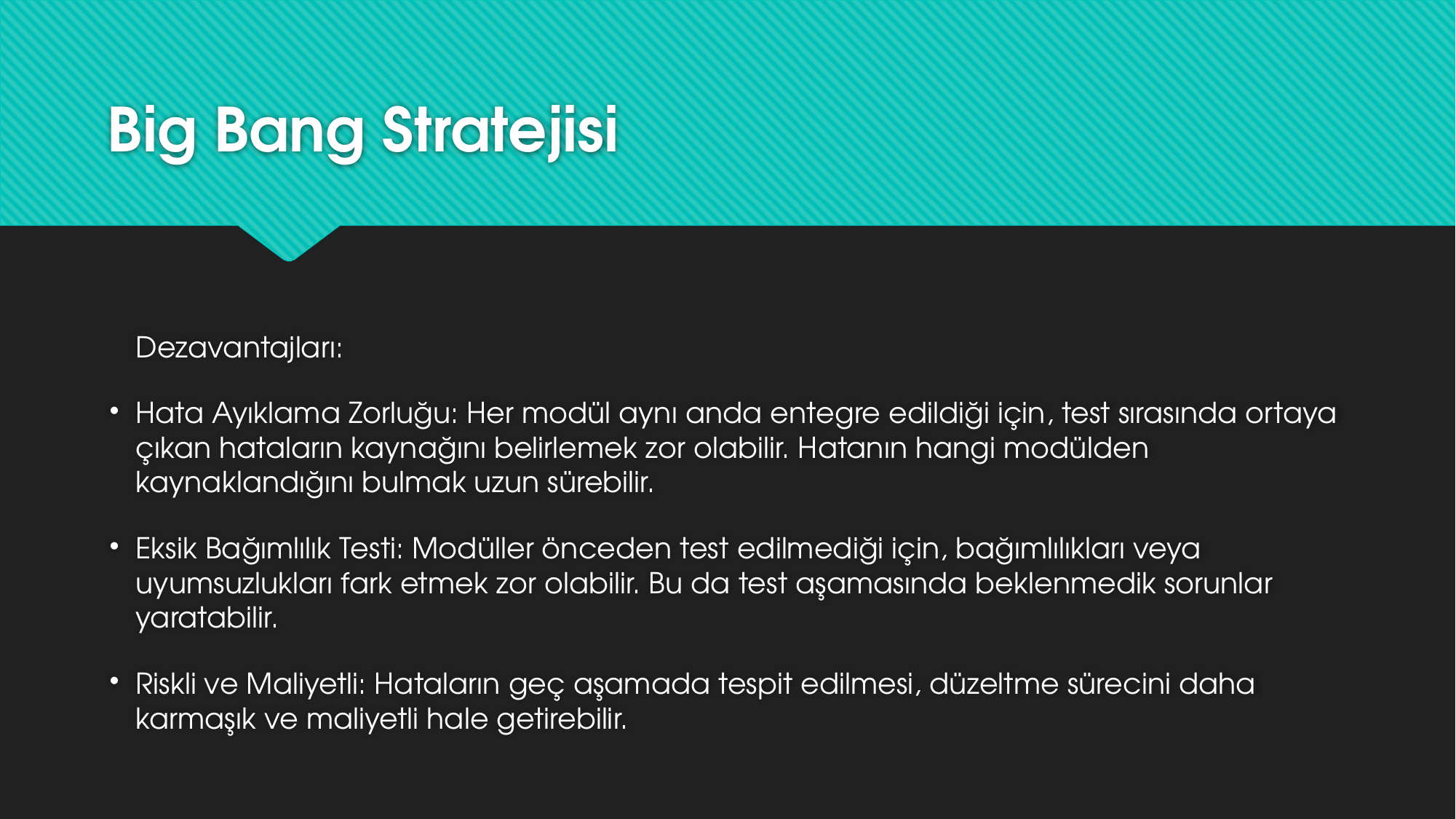

Karar Tablosu:

# Big Bang Stratejisi

Dezavantajları:
Hata Ayıklama Zorluğu: Her modül aynı anda entegre edildiği için, test sırasında ortaya çıkan hataların kaynağını belirlemek zor olabilir. Hatanın hangi modülden kaynaklandığını bulmak uzun sürebilir.
Eksik Bağımlılık Testi: Modüller önceden test edilmediği için, bağımlılıkları veya uyumsuzlukları fark etmek zor olabilir. Bu da test aşamasında beklenmedik sorunlar yaratabilir.
Riskli ve Maliyetli: Hataların geç aşamada tespit edilmesi, düzeltme sürecini daha karmaşık ve maliyetli hale getirebilir.